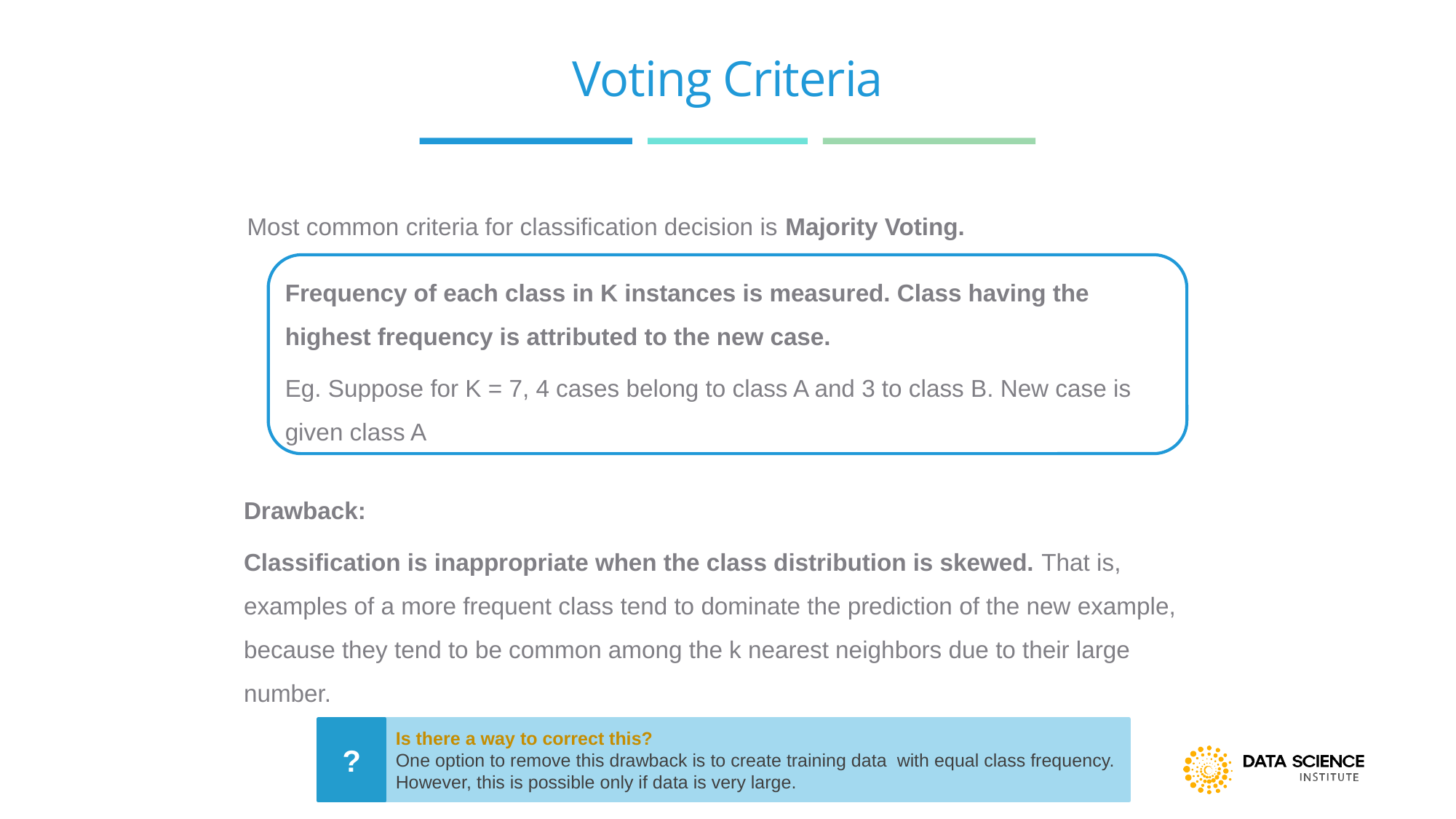

# Voting Criteria

Most common criteria for classification decision is Majority Voting.
Frequency of each class in K instances is measured. Class having the highest frequency is attributed to the new case.
Eg. Suppose for K = 7, 4 cases belong to class A and 3 to class B. New case is given class A
Drawback:
Classification is inappropriate when the class distribution is skewed. That is, examples of a more frequent class tend to dominate the prediction of the new example, because they tend to be common among the k nearest neighbors due to their large number.

?
Is there a way to correct this?
One option to remove this drawback is to create training data  with equal class frequency. However, this is possible only if data is very large.